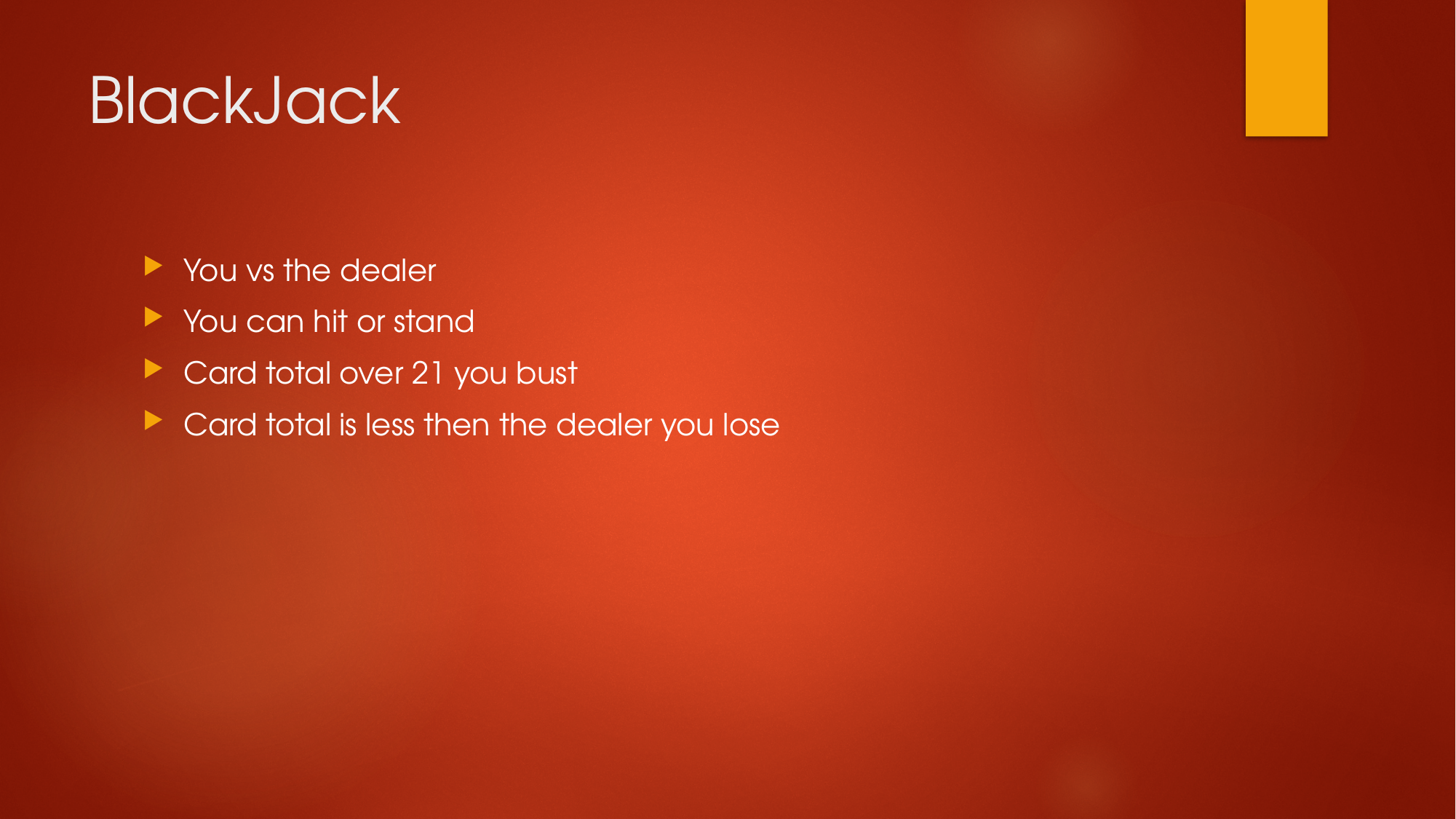

# BlackJack
You vs the dealer
You can hit or stand
Card total over 21 you bust
Card total is less then the dealer you lose